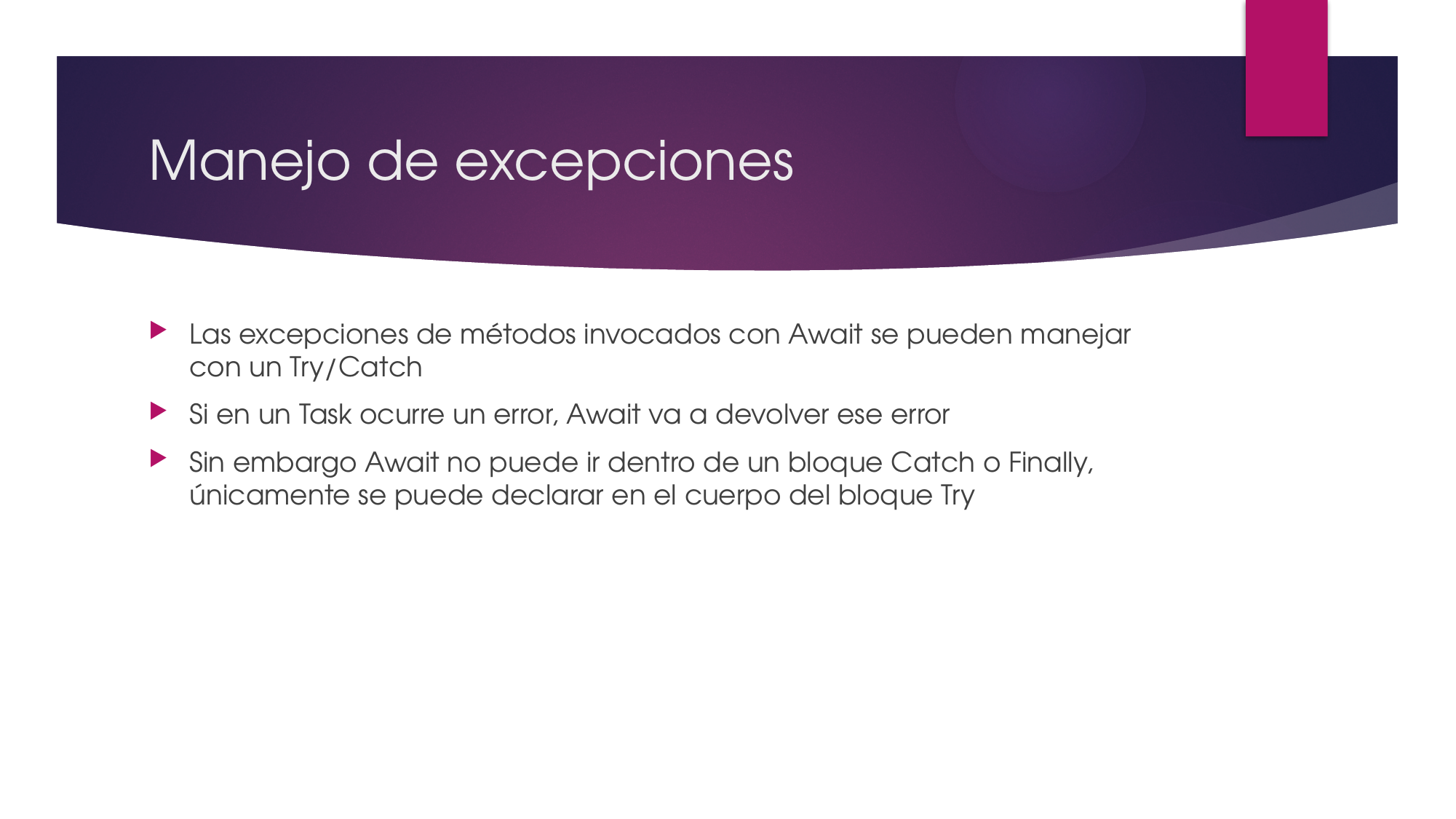

# Manejo de excepciones
Las excepciones de métodos invocados con Await se pueden manejar con un Try/Catch
Si en un Task ocurre un error, Await va a devolver ese error
Sin embargo Await no puede ir dentro de un bloque Catch o Finally, únicamente se puede declarar en el cuerpo del bloque Try